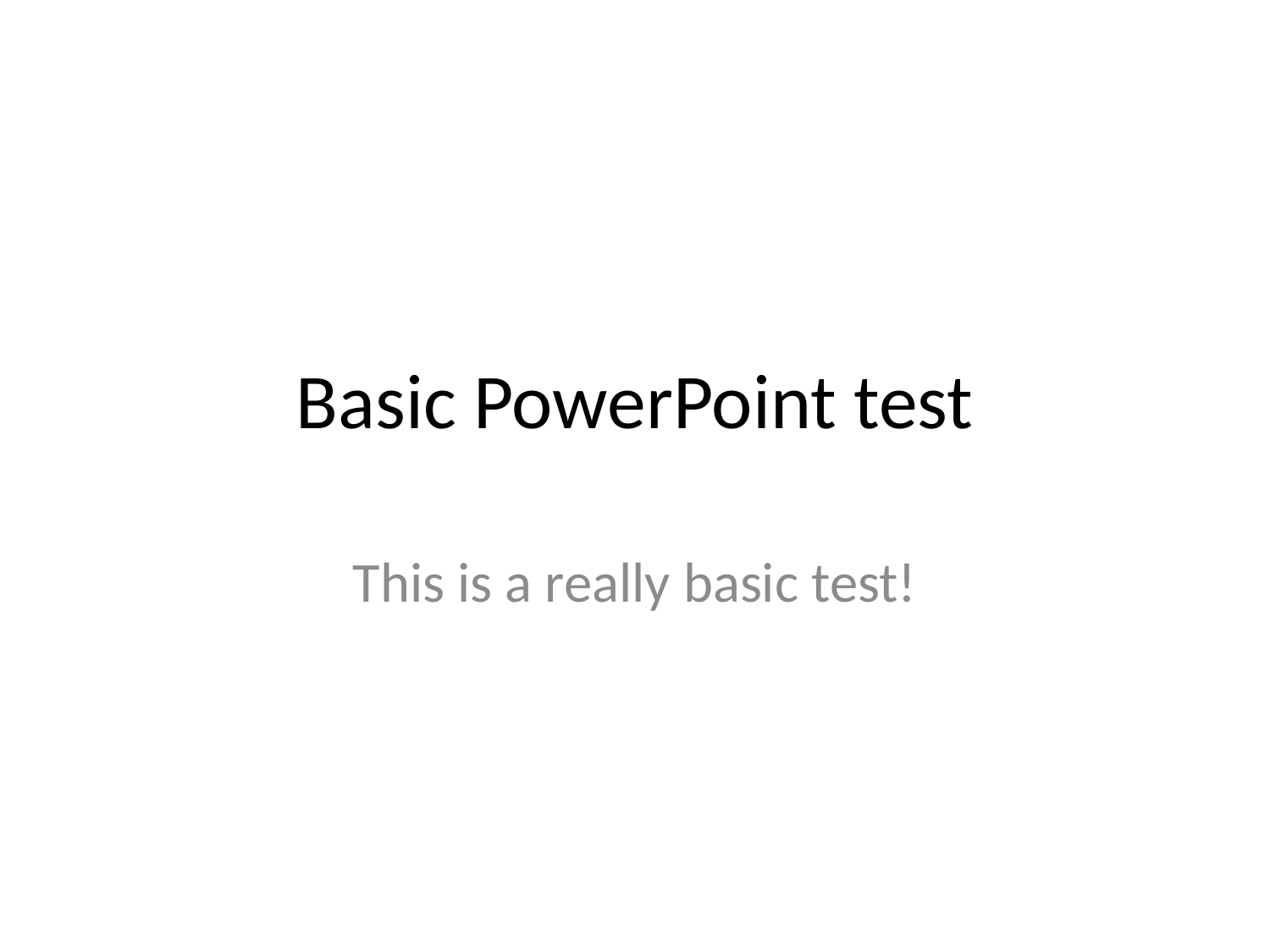

# Basic PowerPoint test
This is a really basic test!